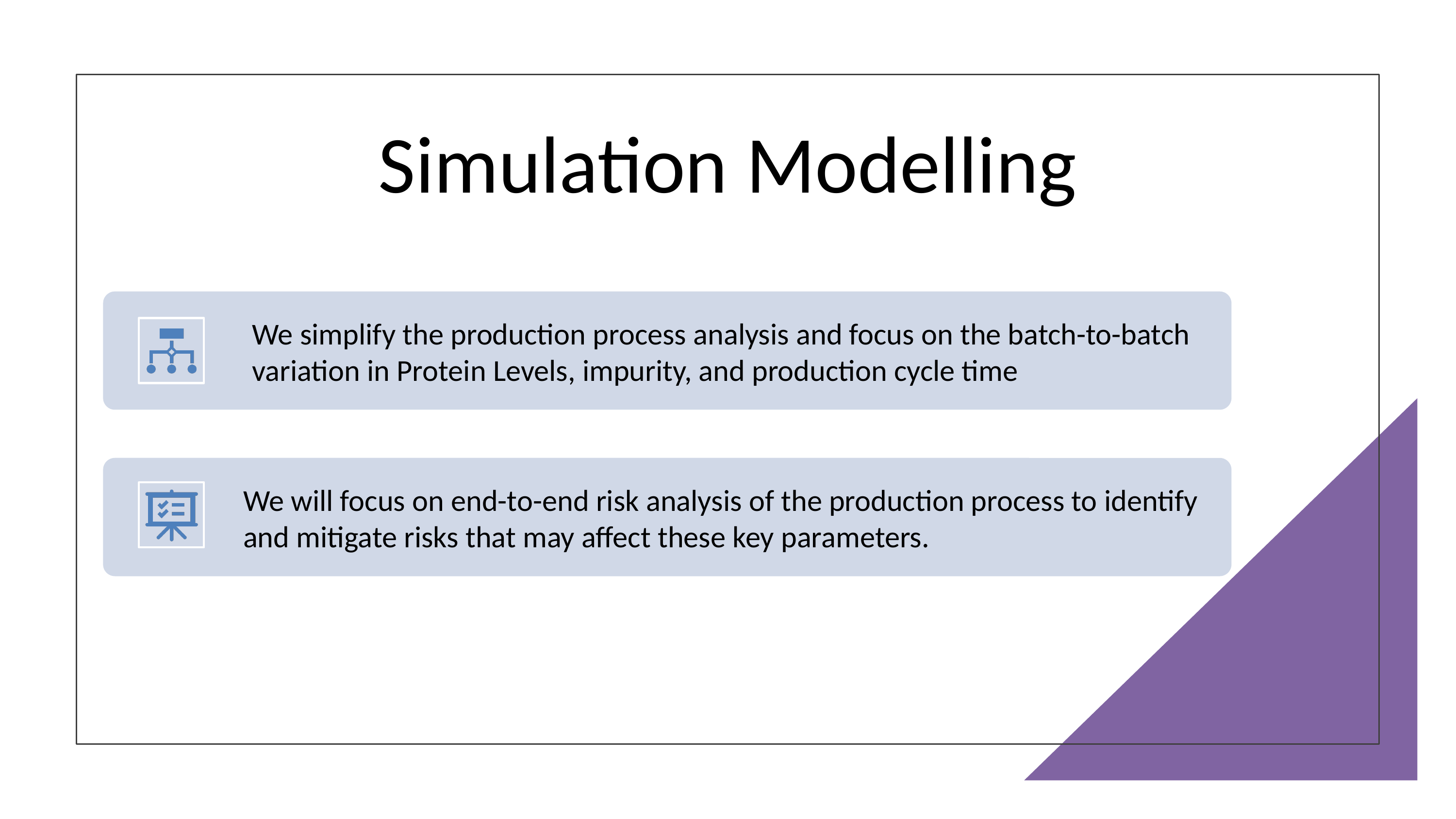

Simulation Modelling

We simplify the production process analysis and focus on the batch-to-batch variation in Protein Levels, impurity, and production cycle time
We will focus on end-to-end risk analysis of the production process to identify and mitigate risks that may affect these key parameters.